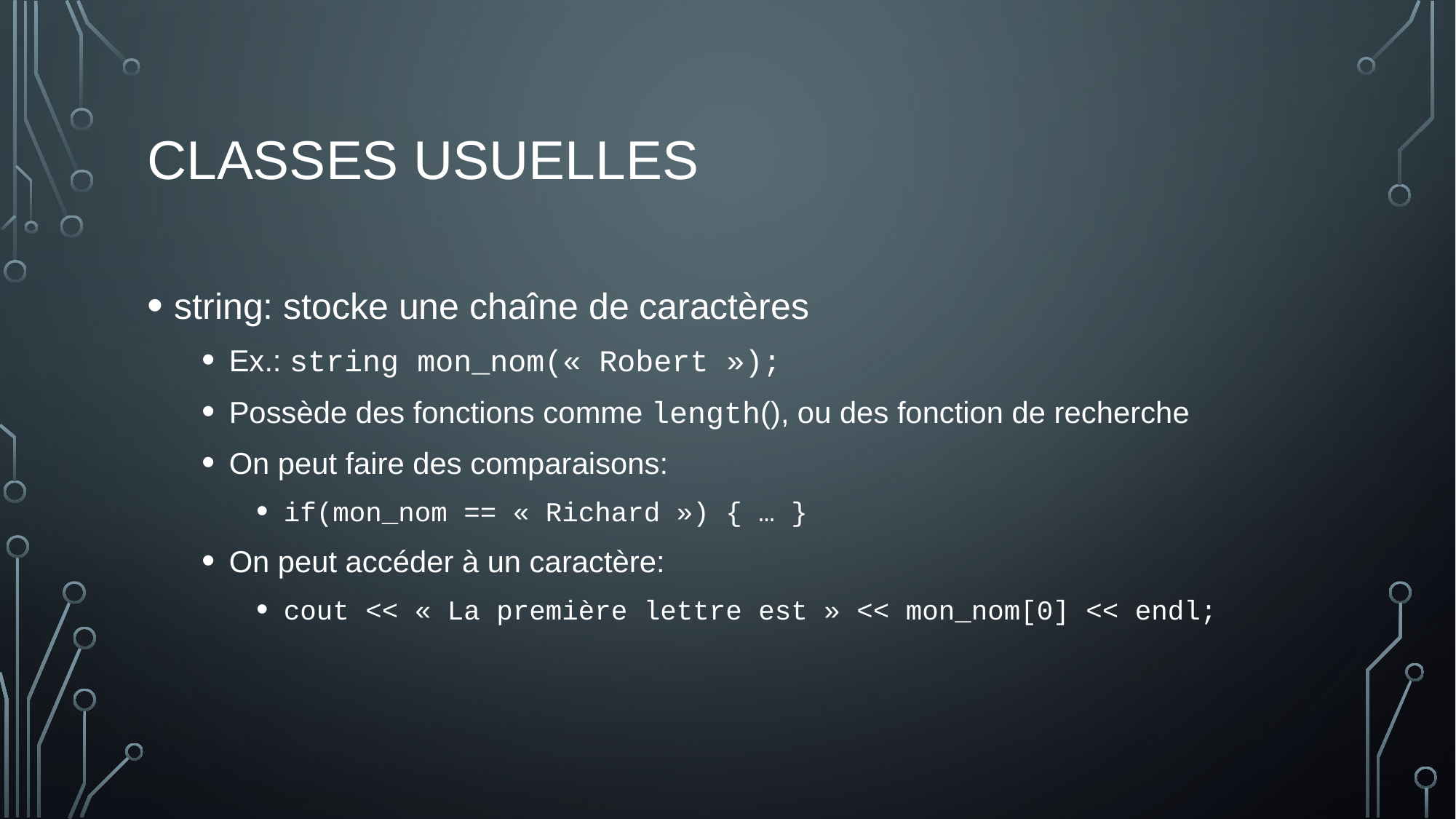

# Classes usuelles
string: stocke une chaîne de caractères
Ex.: string mon_nom(« Robert »);
Possède des fonctions comme length(), ou des fonction de recherche
On peut faire des comparaisons:
if(mon_nom == « Richard ») { … }
On peut accéder à un caractère:
cout << « La première lettre est » << mon_nom[0] << endl;